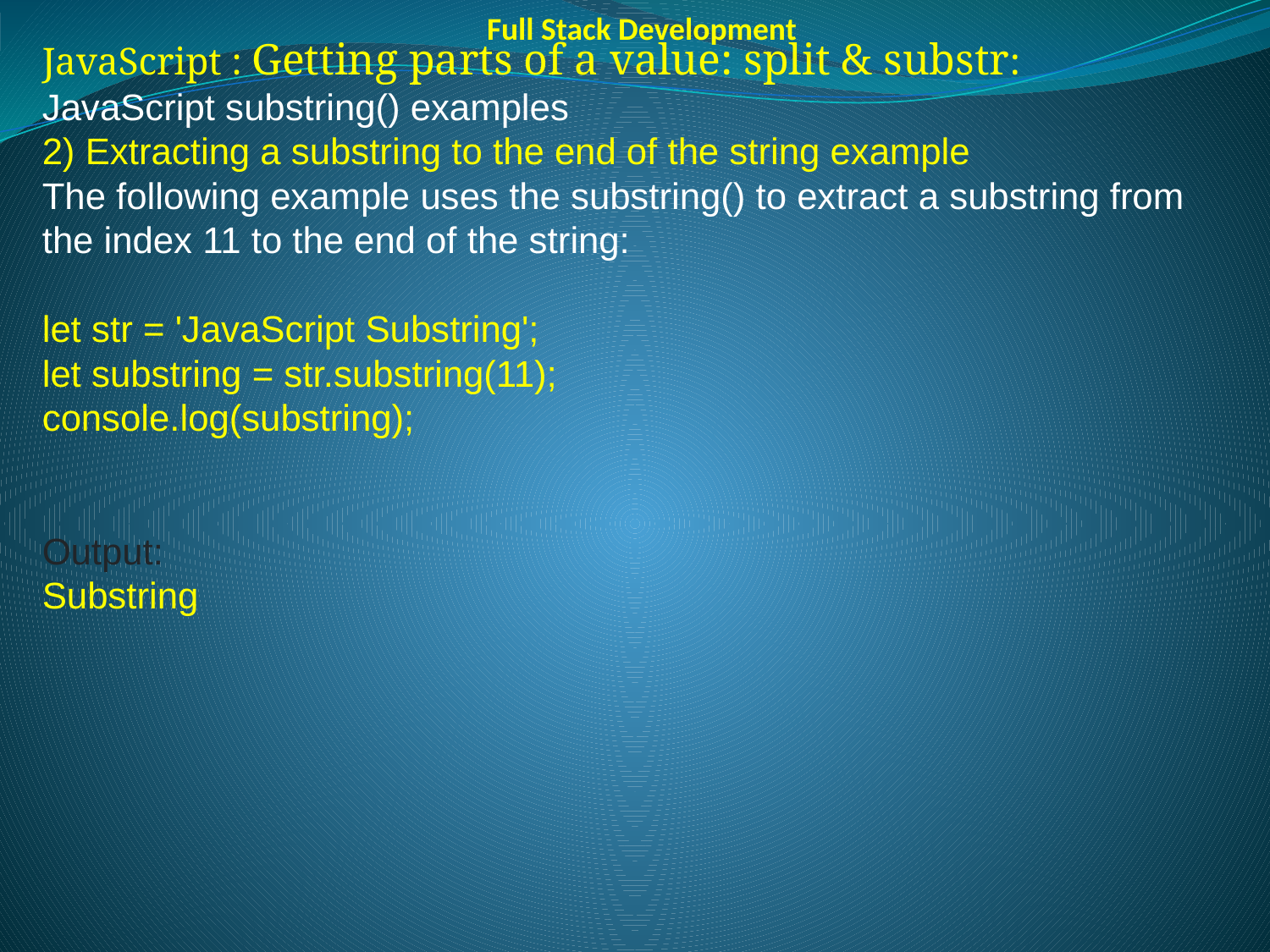

Full Stack Development

JavaScript : Getting parts of a value: split & substr:
JavaScript substring() examples
2) Extracting a substring to the end of the string example
The following example uses the substring() to extract a substring from the index 11 to the end of the string:

let str = 'JavaScript Substring';
let substring = str.substring(11);
console.log(substring);

Output:
Substring